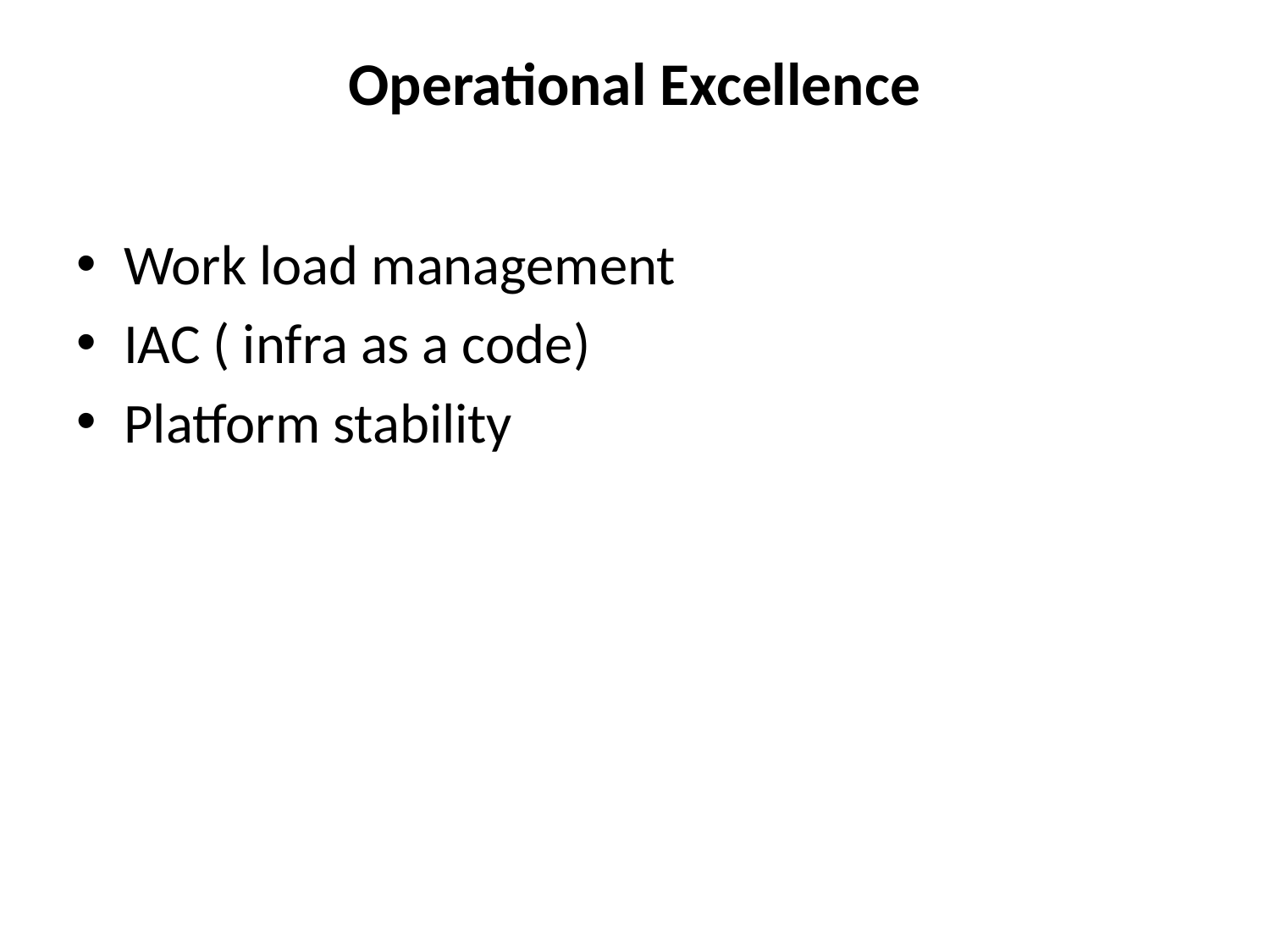

# Operational Excellence
Work load management
IAC ( infra as a code)
Platform stability